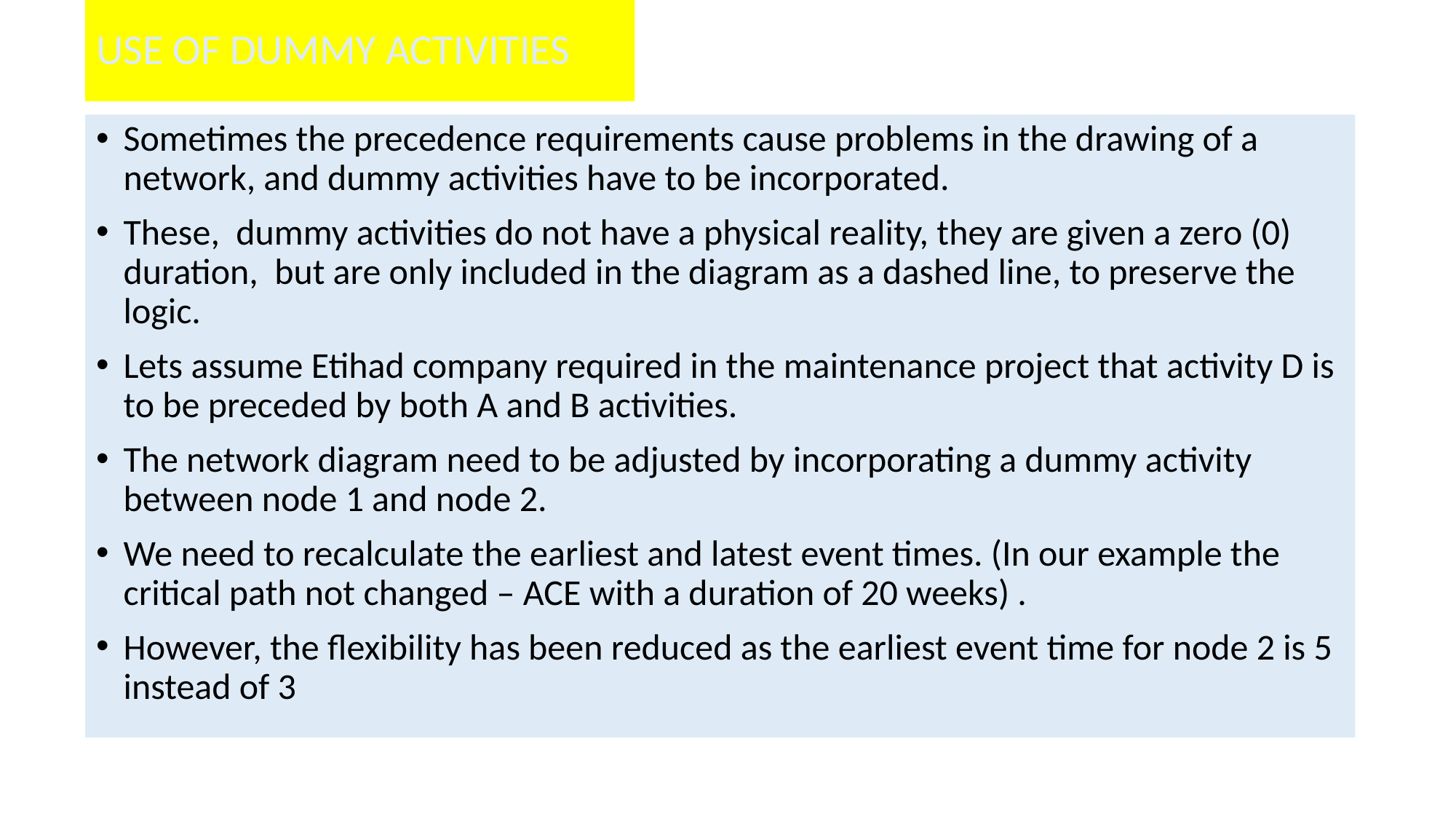

# USE OF DUMMY ACTIVITIES
Sometimes the precedence requirements cause problems in the drawing of a network, and dummy activities have to be incorporated.
These,  dummy activities do not have a physical reality, they are given a zero (0) duration,  but are only included in the diagram as a dashed line, to preserve the logic.
Lets assume Etihad company required in the maintenance project that activity D is to be preceded by both A and B activities.
The network diagram need to be adjusted by incorporating a dummy activity between node 1 and node 2.
We need to recalculate the earliest and latest event times. (In our example the critical path not changed – ACE with a duration of 20 weeks) .
However, the flexibility has been reduced as the earliest event time for node 2 is 5 instead of 3